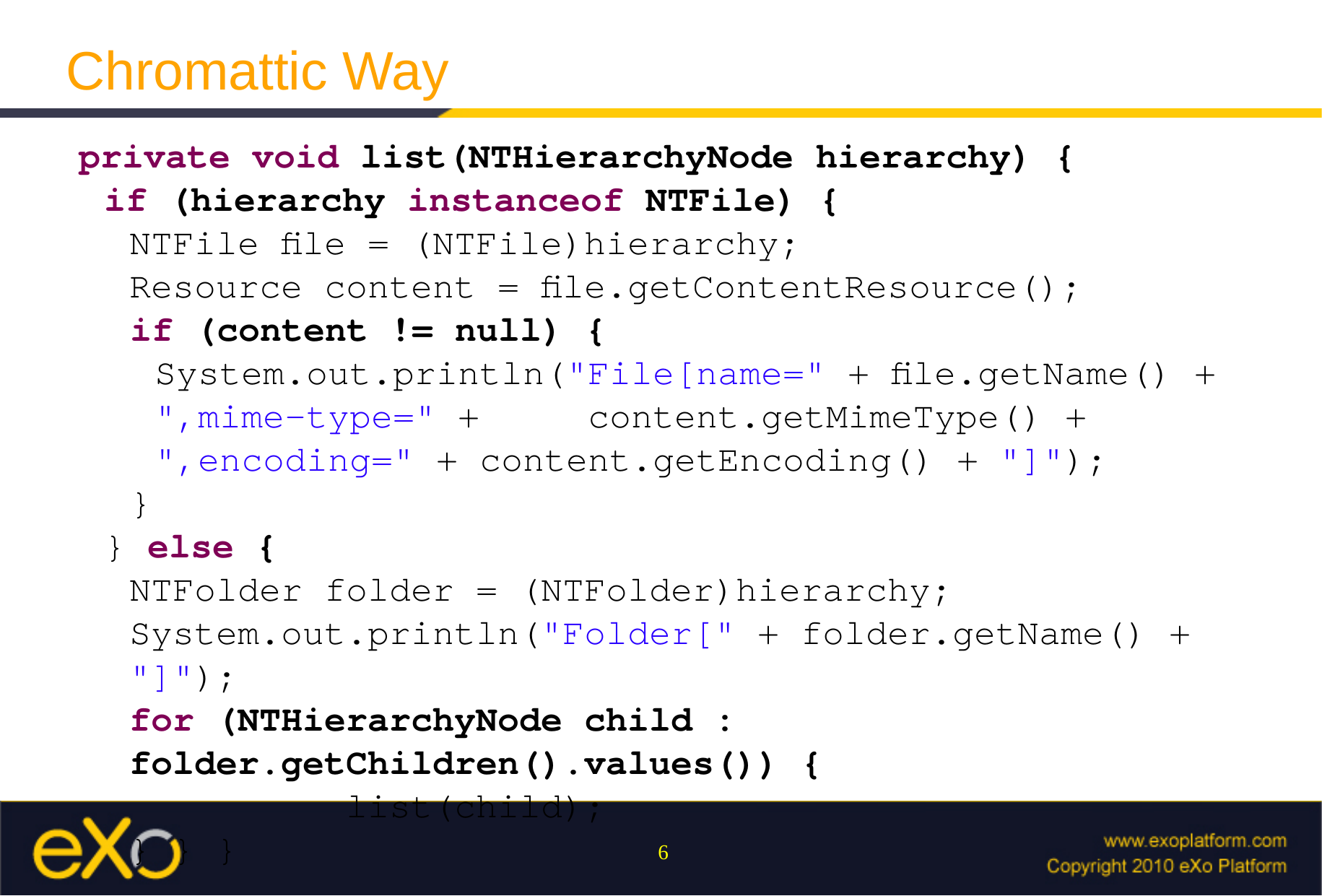

Chromattic Way
private void list(NTHierarchyNode hierarchy) {
if (hierarchy instanceof NTFile) {
	NTFile file = (NTFile)hierarchy;
	Resource content = file.getContentResource();
if (content != null) {
	System.out.println("File[name=" + file.getName() + ",mime-type=" + 	content.getMimeType() +
	",encoding=" + content.getEncoding() + "]");
}
} else {
	NTFolder folder = (NTFolder)hierarchy;
	System.out.println("Folder[" + folder.getName() + "]");
	for (NTHierarchyNode child : folder.getChildren().values()) {
			list(child);
	} } }